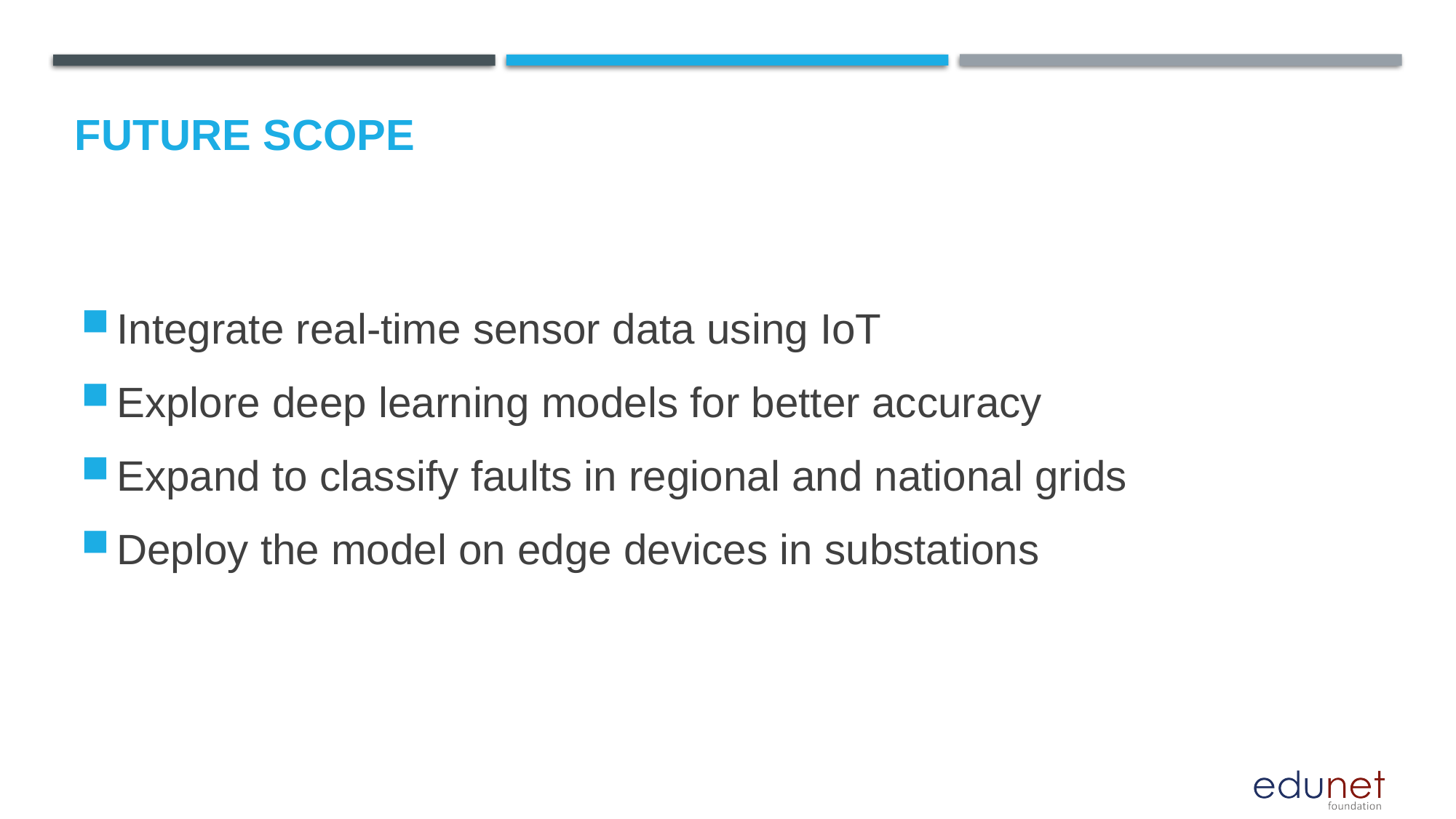

Future scope
Integrate real-time sensor data using IoT
Explore deep learning models for better accuracy
Expand to classify faults in regional and national grids
Deploy the model on edge devices in substations